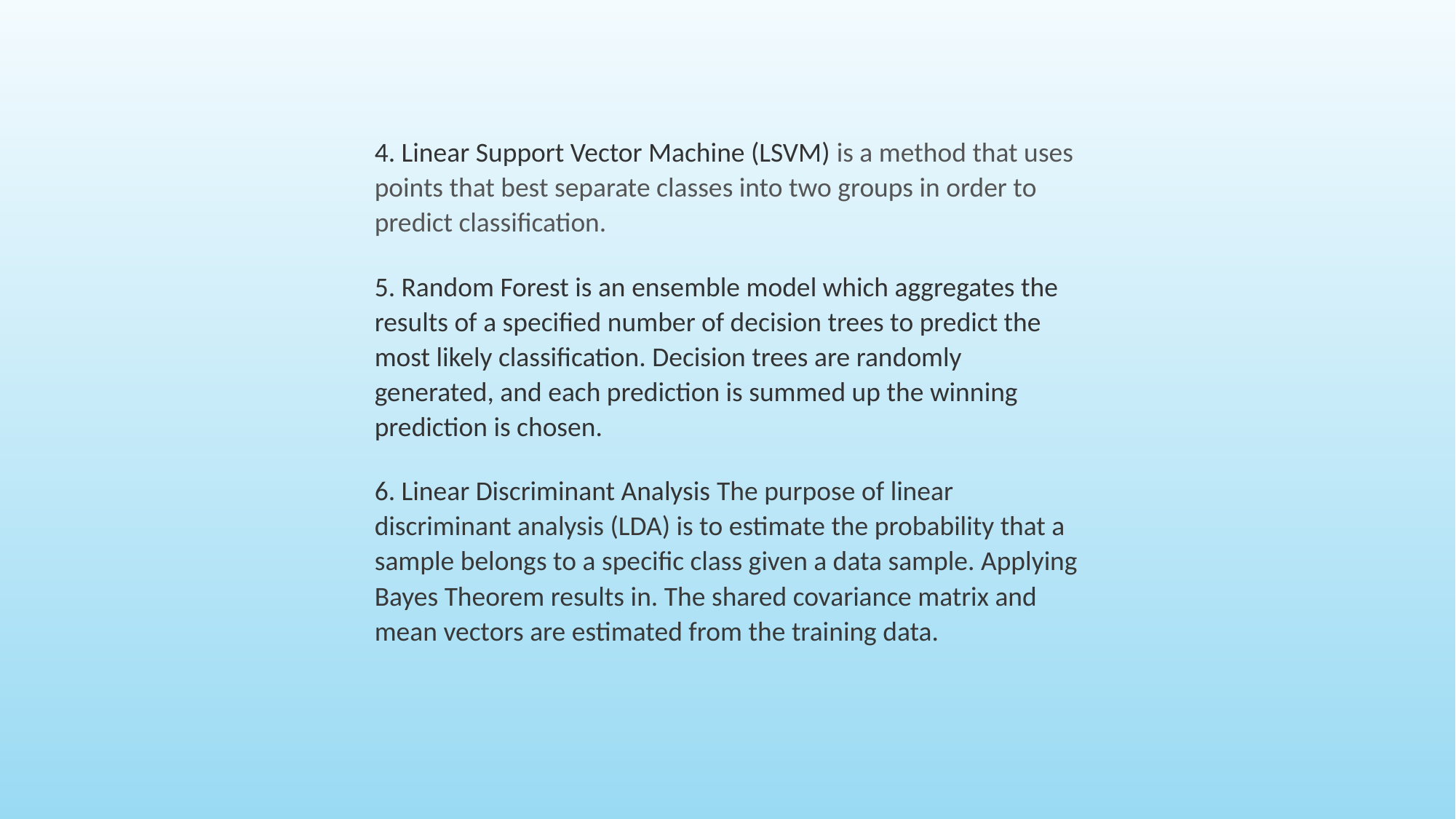

4. Linear Support Vector Machine (LSVM) is a method that uses points that best separate classes into two groups in order to predict classification.
5. Random Forest is an ensemble model which aggregates the results of a specified number of decision trees to predict the most likely classification. Decision trees are randomly generated, and each prediction is summed up the winning prediction is chosen.
6. Linear Discriminant Analysis The purpose of linear discriminant analysis (LDA) is to estimate the probability that a sample belongs to a specific class given a data sample. Applying Bayes Theorem results in. The shared covariance matrix and mean vectors are estimated from the training data.